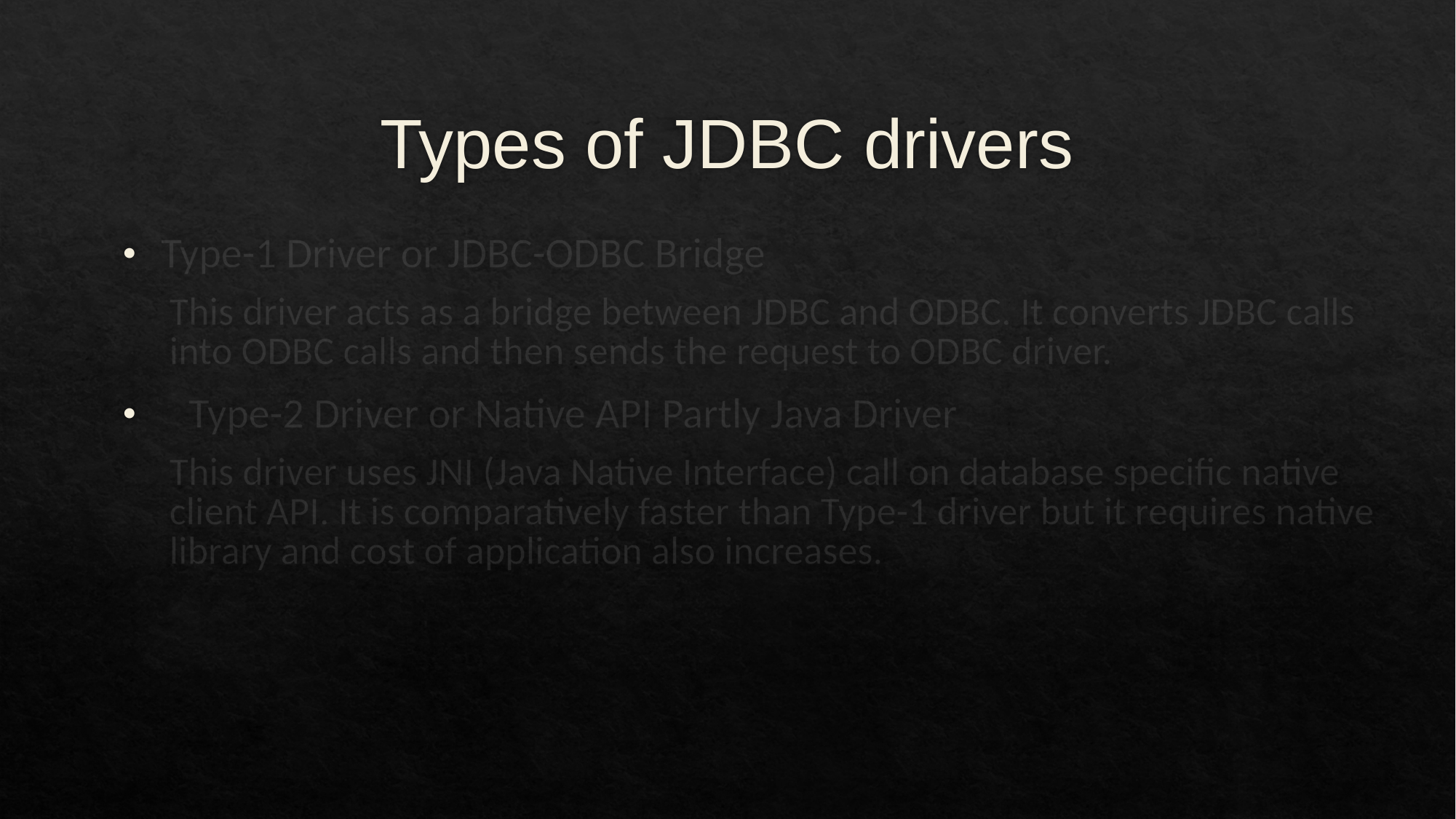

# Types of JDBC drivers
Type-1 Driver or JDBC-ODBC Bridge
This driver acts as a bridge between JDBC and ODBC. It converts JDBC calls into ODBC calls and then sends the request to ODBC driver.
 Type-2 Driver or Native API Partly Java Driver
This driver uses JNI (Java Native Interface) call on database specific native client API. It is comparatively faster than Type-1 driver but it requires native library and cost of application also increases.